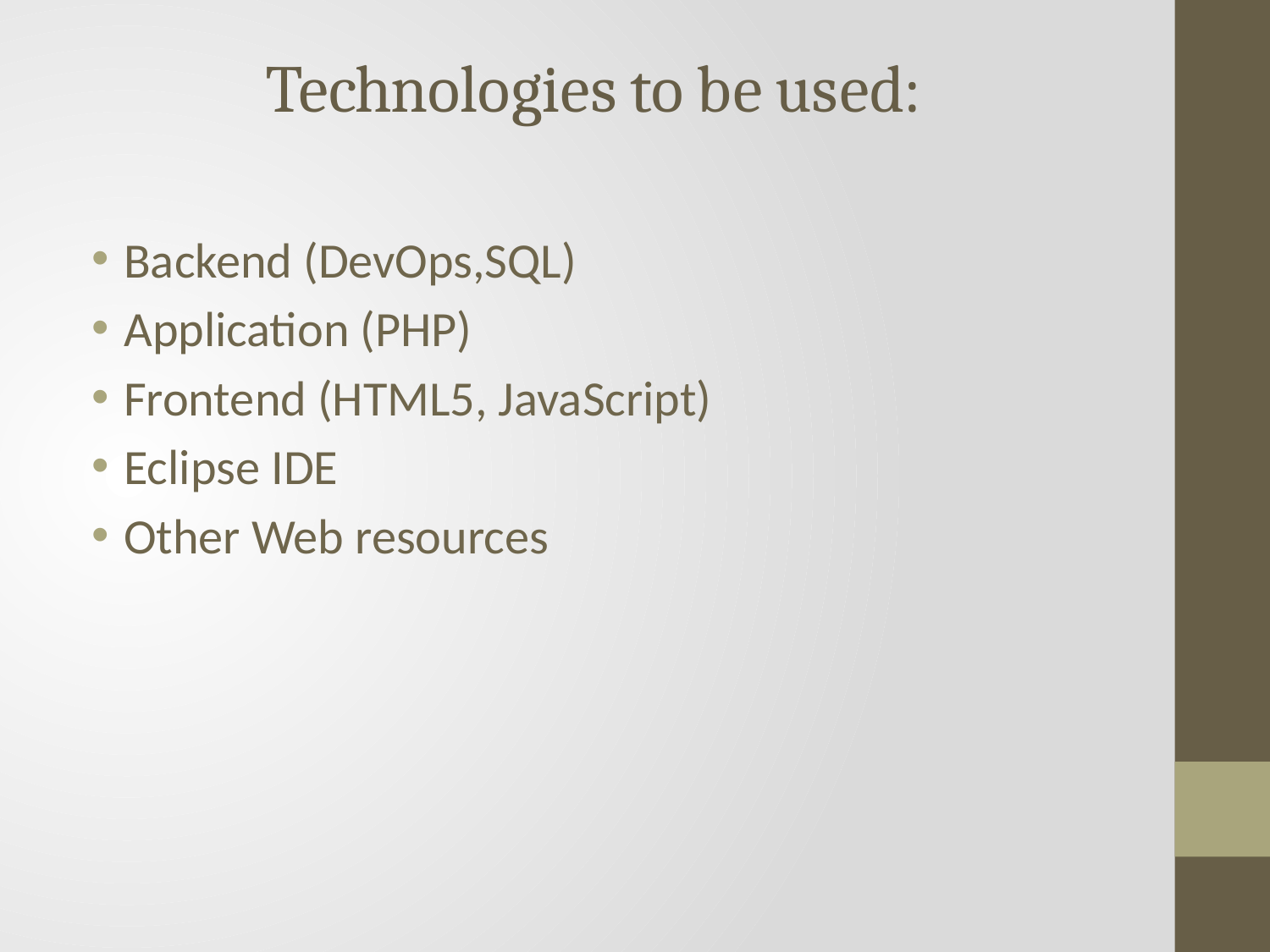

# Technologies to be used:
Backend (DevOps,SQL)
Application (PHP)
Frontend (HTML5, JavaScript)
Eclipse IDE
Other Web resources